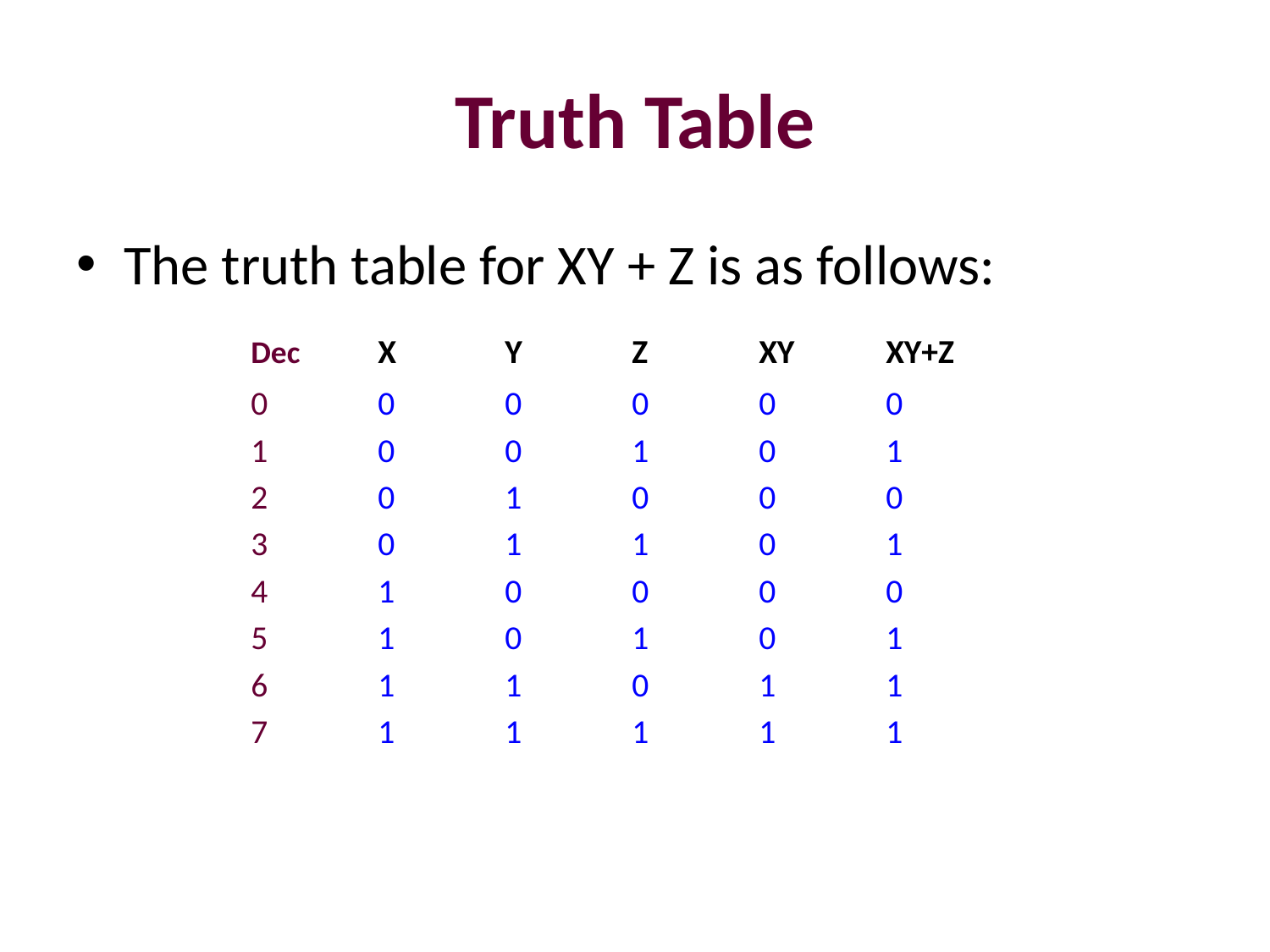

# Truth Table
The truth table for XY + Z is as follows:
		Dec	X	Y	Z	XY	XY+Z
		0	0	0	0	0	0
		1	0	0	1	0	1
		2	0	1	0	0	0
		3	0	1	1	0	1
		4	1	0	0	0	0
		5	1	0	1	0	1
		6	1	1	0	1	1
		7	1	1	1	1	1